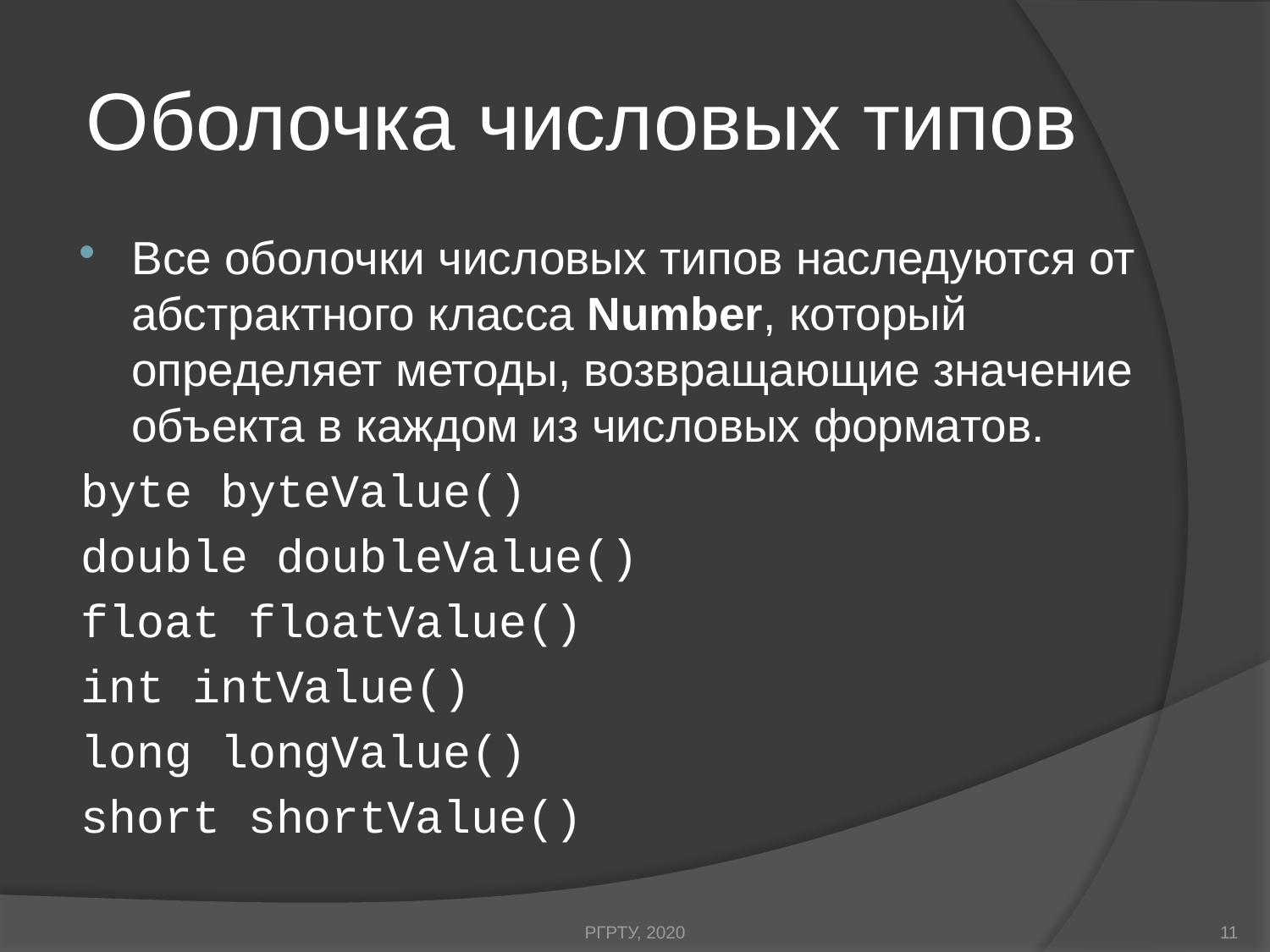

# Оболочка числовых типов
Все оболочки числовых типов наследуются от абстрактного класса Number, который определяет методы, возвращающие значение объекта в каждом из числовых форматов.
byte byteValue()
double doubleValue()
float floatValue()
int intValue()
long longValue()
short shortValue()
РГРТУ, 2020
11